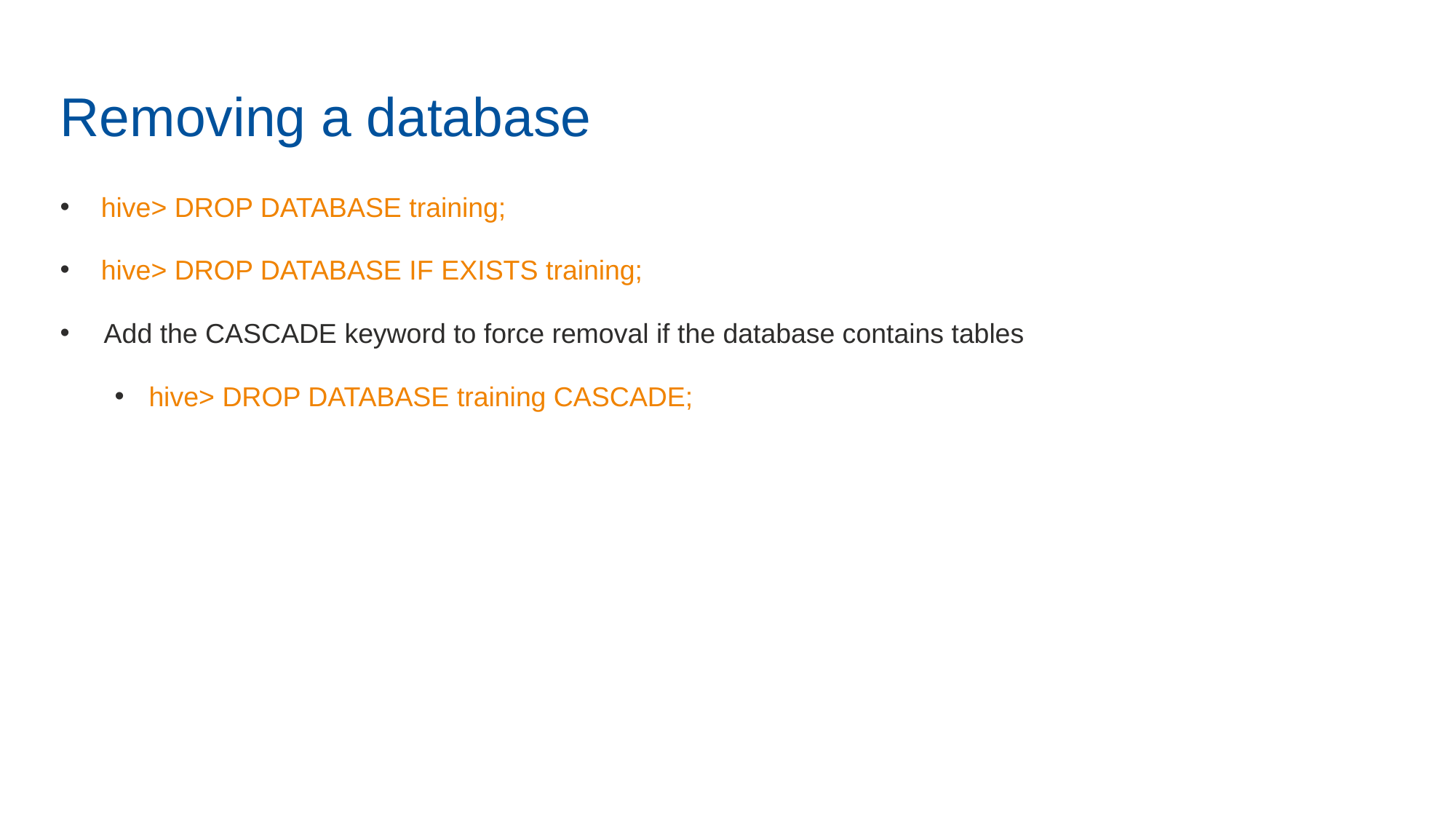

Removing a database
hive> DROP DATABASE training;
hive> DROP DATABASE IF EXISTS training;
Add the CASCADE keyword to force removal if the database contains tables
hive> DROP DATABASE training CASCADE;